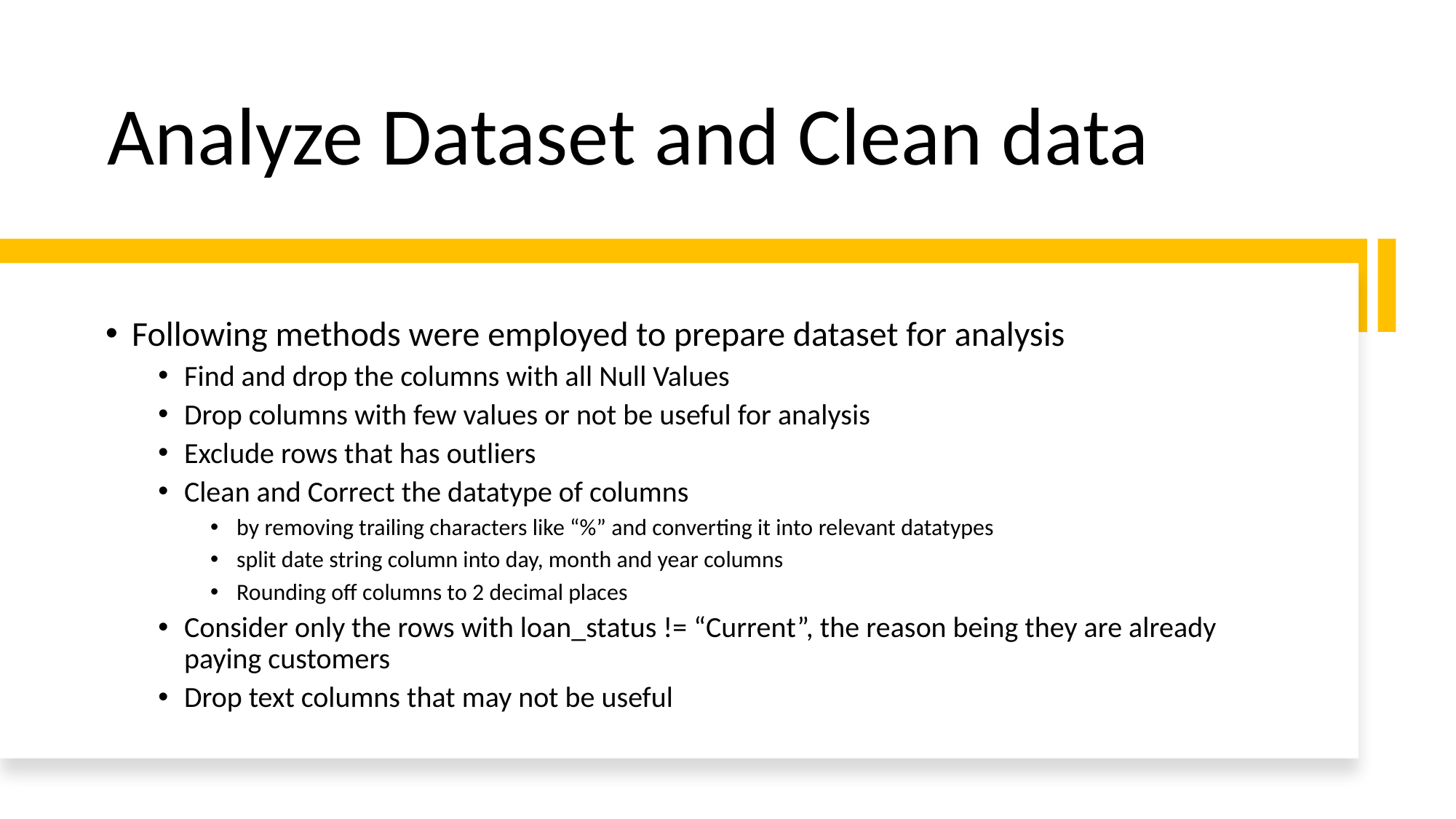

# Analyze Dataset and Clean data

Following methods were employed to prepare dataset for analysis
Find and drop the columns with all Null Values
Drop columns with few values or not be useful for analysis
Exclude rows that has outliers
Clean and Correct the datatype of columns
by removing trailing characters like “%” and converting it into relevant datatypes
split date string column into day, month and year columns
Rounding off columns to 2 decimal places
Consider only the rows with loan_status != “Current”, the reason being they are already paying customers
Drop text columns that may not be useful